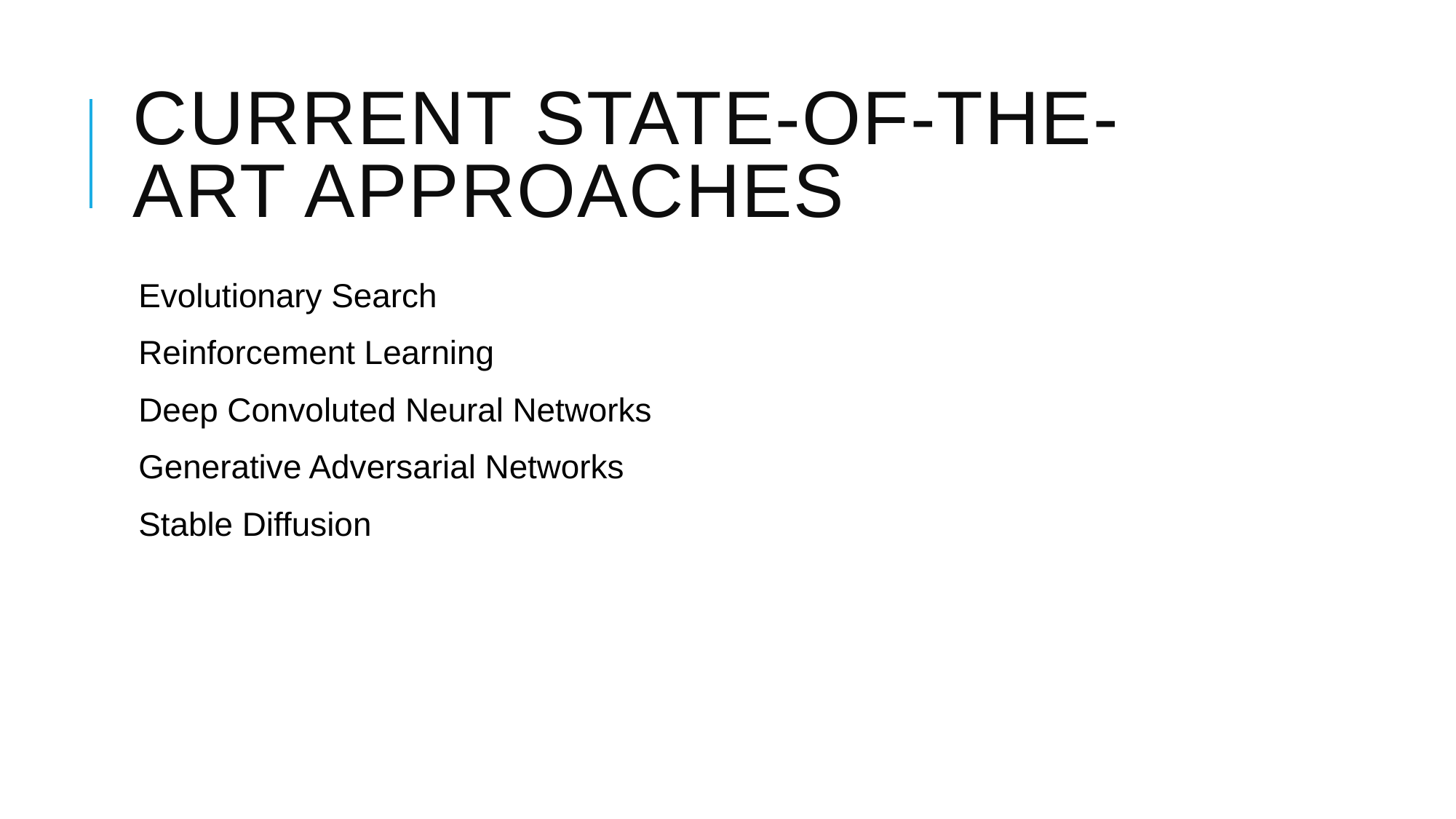

# Current state-of-the-art approaches
Evolutionary Search
Reinforcement Learning
Deep Convoluted Neural Networks
Generative Adversarial Networks
Stable Diffusion